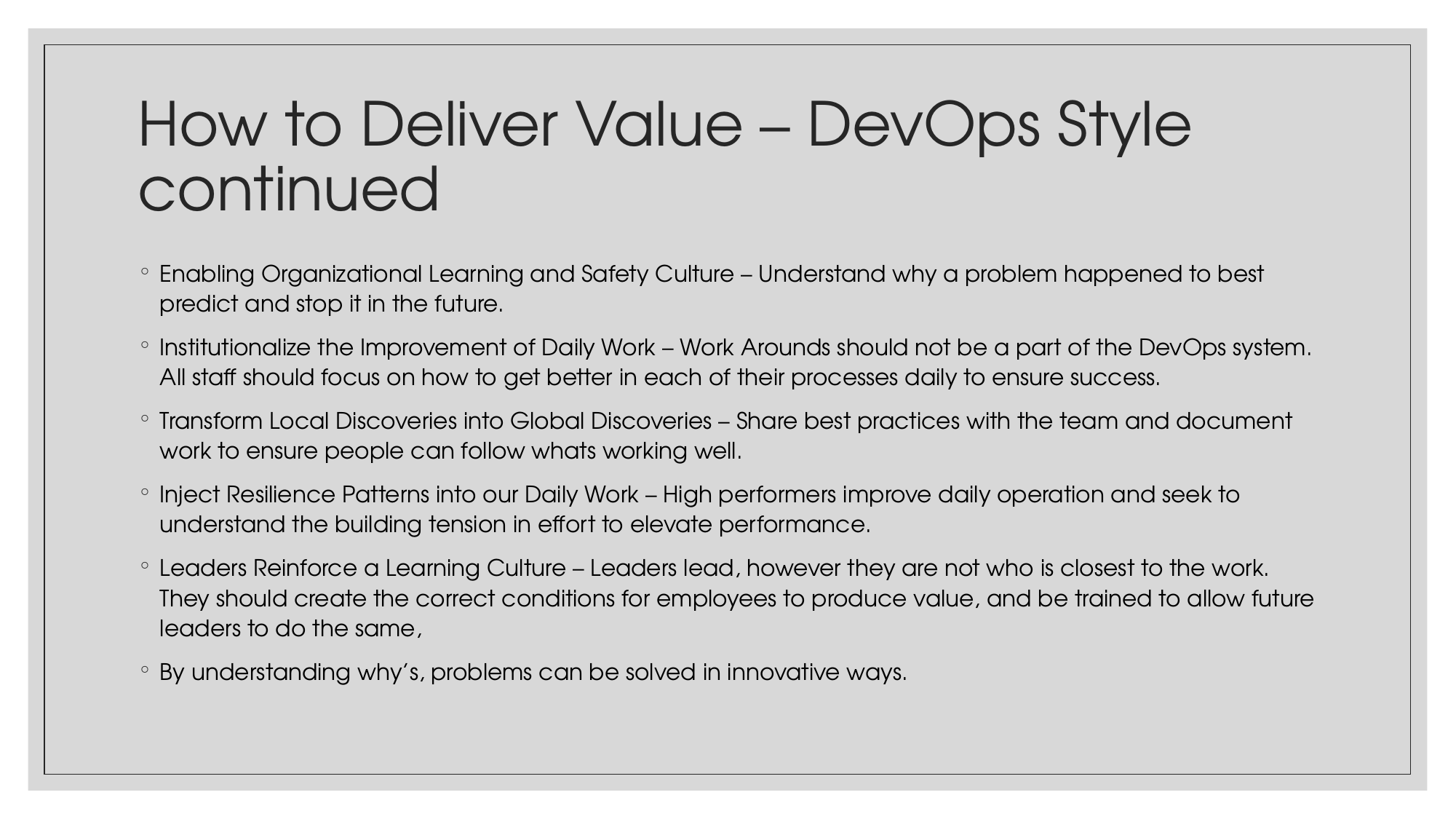

# How to Deliver Value – DevOps Style continued
Enabling Organizational Learning and Safety Culture – Understand why a problem happened to best predict and stop it in the future.
Institutionalize the Improvement of Daily Work – Work Arounds should not be a part of the DevOps system. All staff should focus on how to get better in each of their processes daily to ensure success.
Transform Local Discoveries into Global Discoveries – Share best practices with the team and document work to ensure people can follow whats working well.
Inject Resilience Patterns into our Daily Work – High performers improve daily operation and seek to understand the building tension in effort to elevate performance.
Leaders Reinforce a Learning Culture – Leaders lead, however they are not who is closest to the work. They should create the correct conditions for employees to produce value, and be trained to allow future leaders to do the same,
By understanding why’s, problems can be solved in innovative ways.